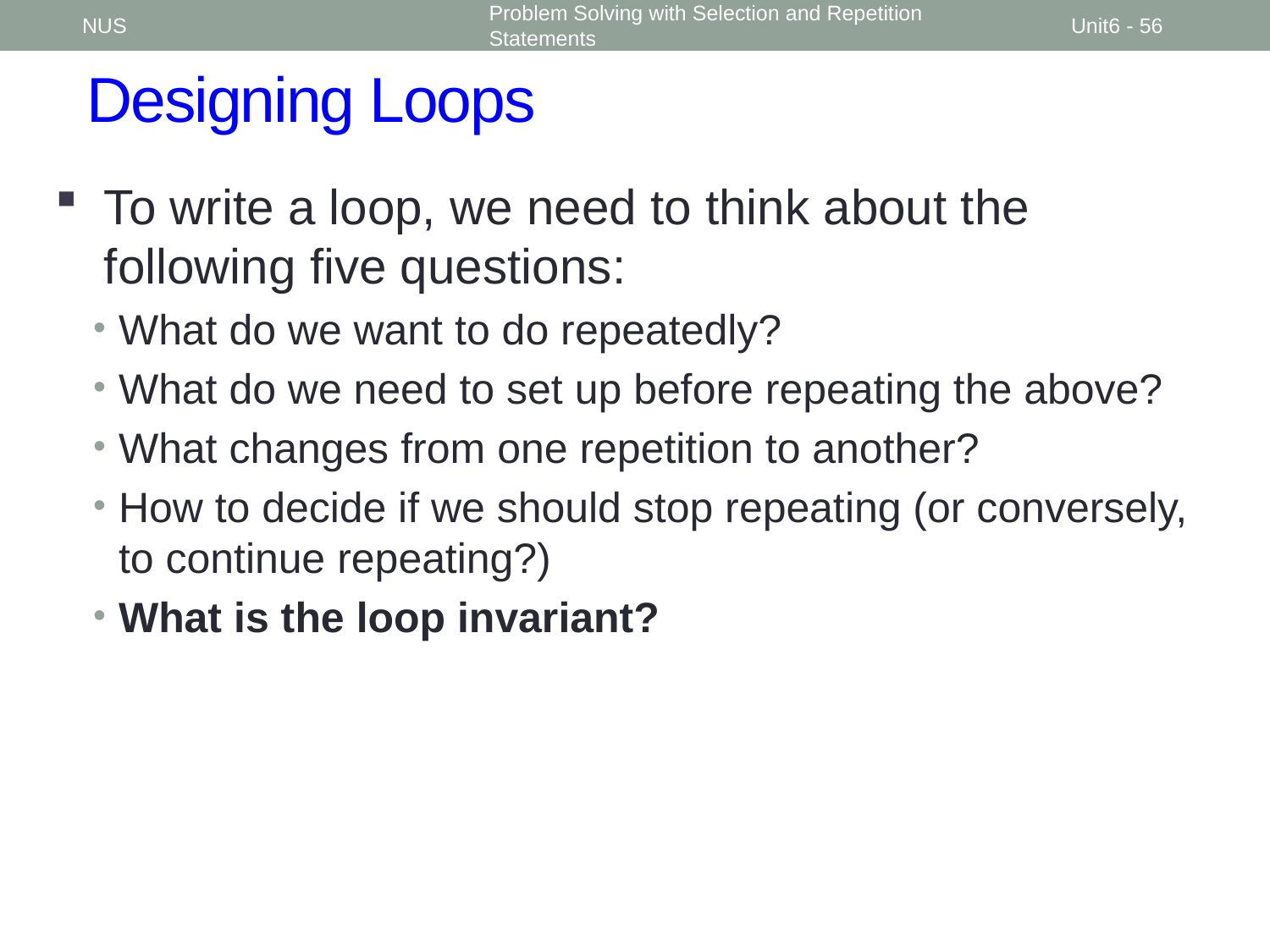

NUS
Problem Solving with Selection and Repetition Statements
Unit6 - 56
Designing Loops
To write a loop, we need to think about the following five questions:
What do we want to do repeatedly?
What do we need to set up before repeating the above?
What changes from one repetition to another?
How to decide if we should stop repeating (or conversely, to continue repeating?)
What is the loop invariant?